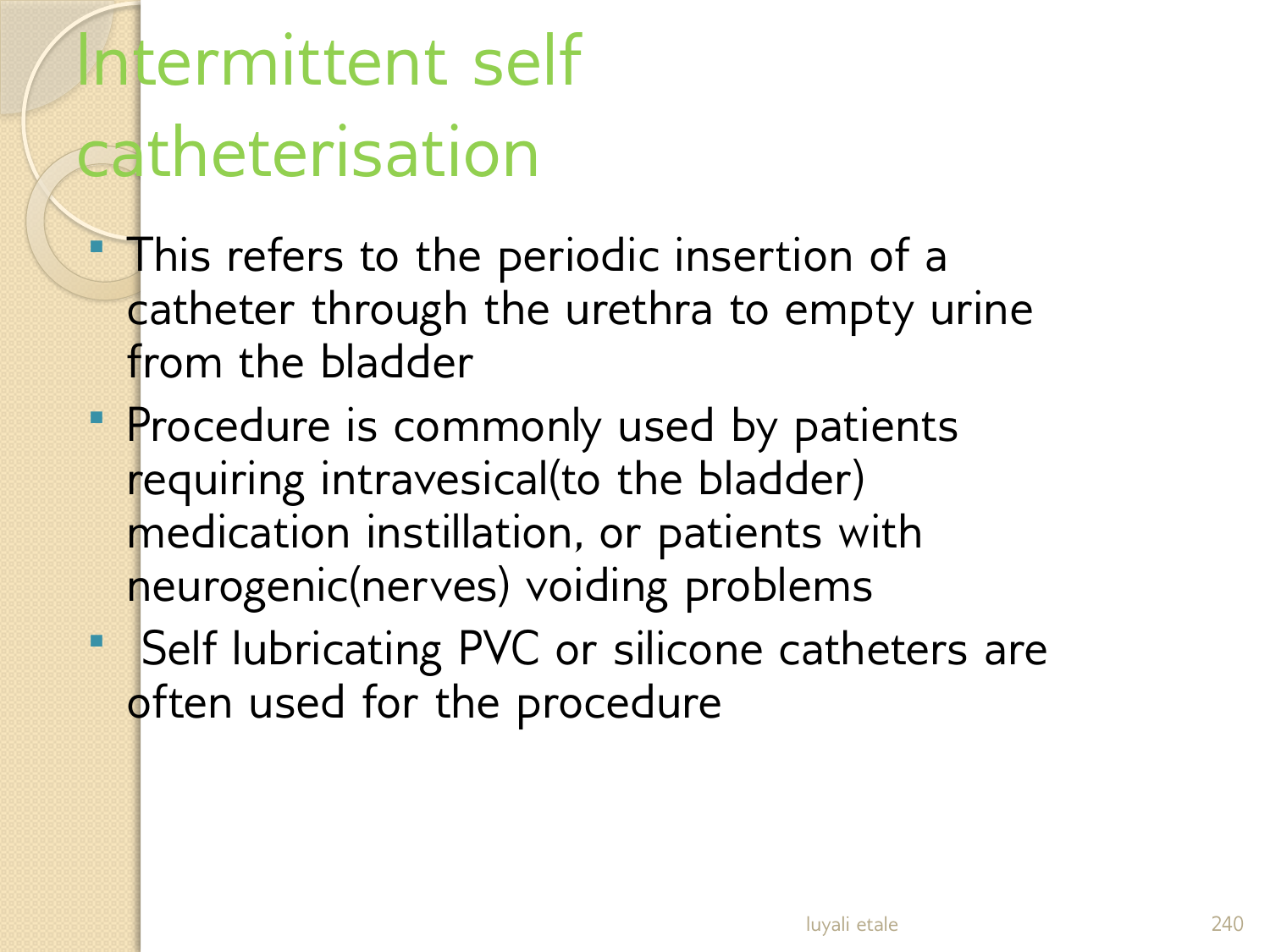

# Intermittent self catheterisation
This refers to the periodic insertion of a catheter through the urethra to empty urine from the bladder
Procedure is commonly used by patients requiring intravesical(to the bladder) medication instillation, or patients with neurogenic(nerves) voiding problems
 Self lubricating PVC or silicone catheters are often used for the procedure

luyali etale
240